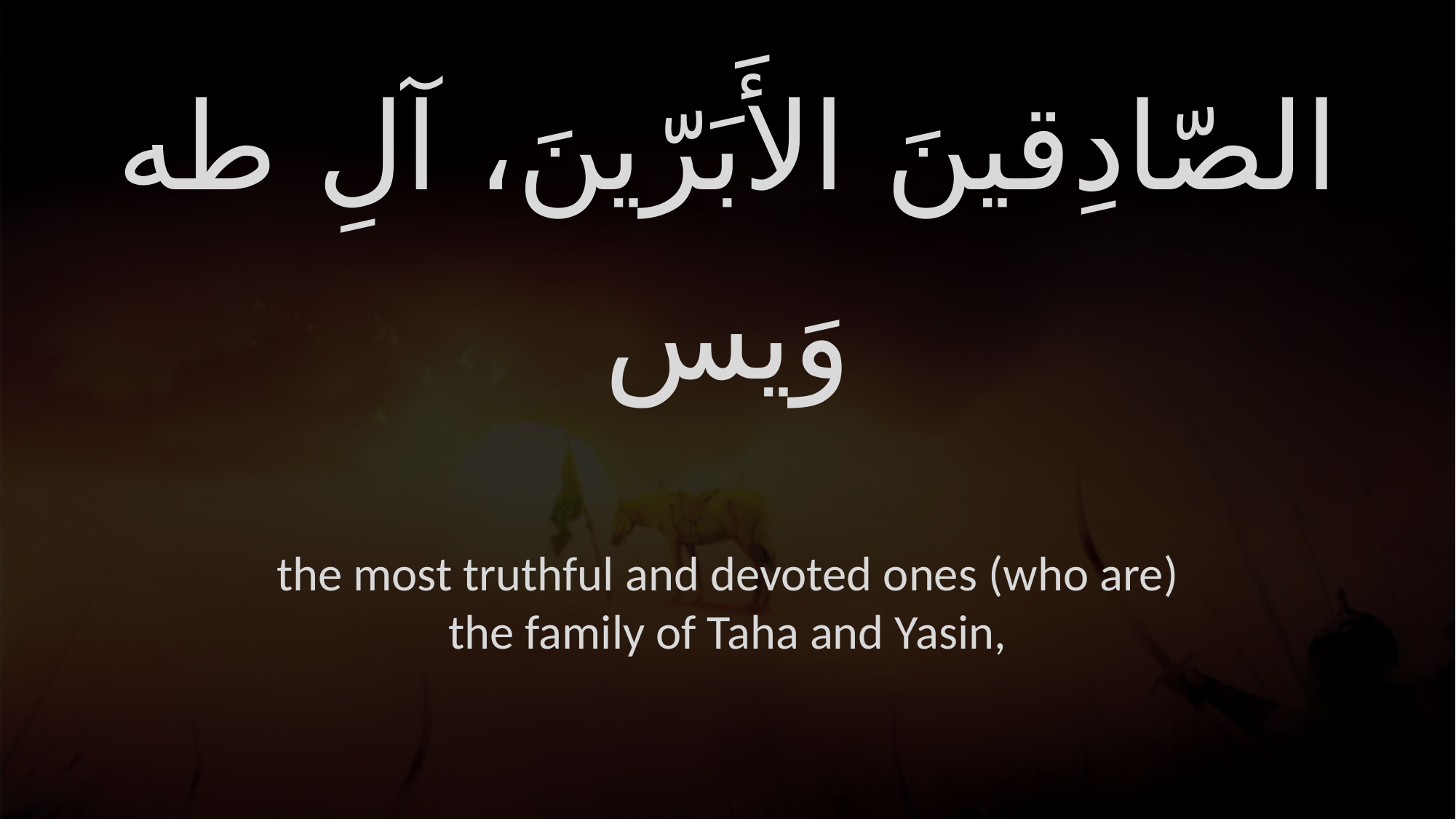

# الصّادِقينَ الأَبَرّينَ، آلِ طه وَيس
the most truthful and devoted ones (who are) the family of Taha and Yasin,